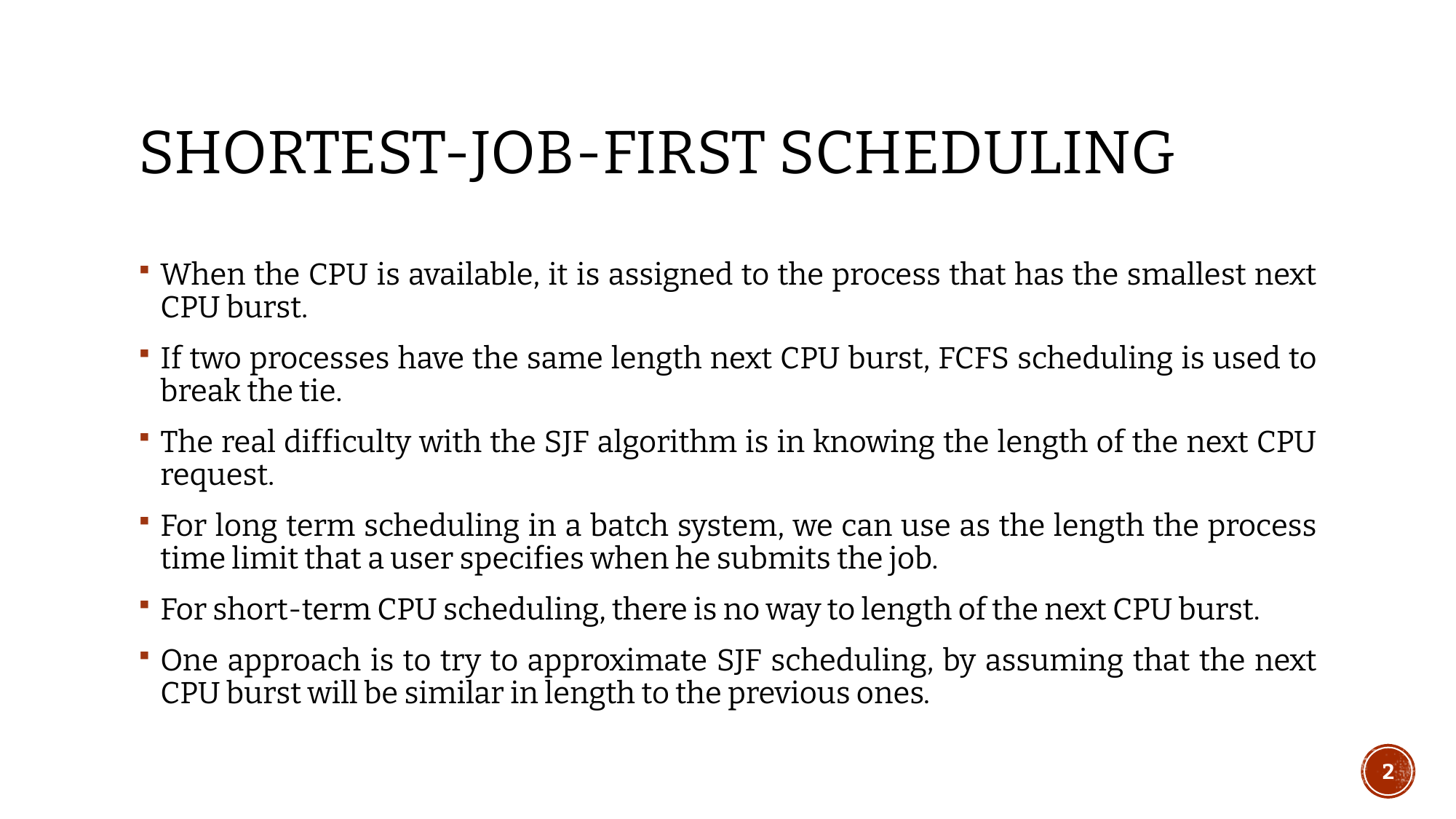

# Shortest-Job-First Scheduling
When the CPU is available, it is assigned to the process that has the smallest next CPU burst.
If two processes have the same length next CPU burst, FCFS scheduling is used to break the tie.
The real difficulty with the SJF algorithm is in knowing the length of the next CPU request.
For long term scheduling in a batch system, we can use as the length the process time limit that a user specifies when he submits the job.
For short-term CPU scheduling, there is no way to length of the next CPU burst.
One approach is to try to approximate SJF scheduling, by assuming that the next CPU burst will be similar in length to the previous ones.
2